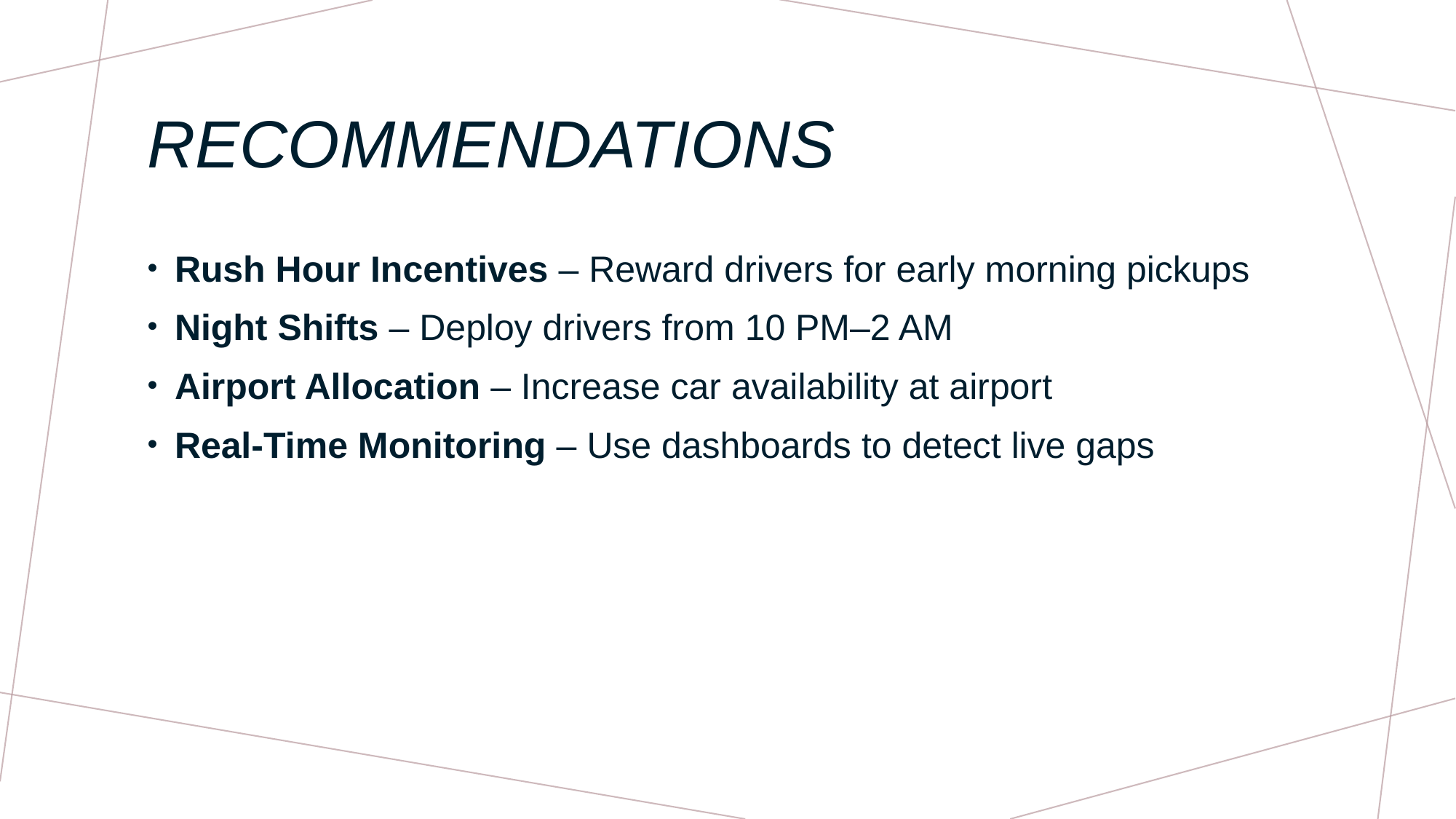

# Recommendations
Rush Hour Incentives – Reward drivers for early morning pickups
Night Shifts – Deploy drivers from 10 PM–2 AM
Airport Allocation – Increase car availability at airport
Real-Time Monitoring – Use dashboards to detect live gaps